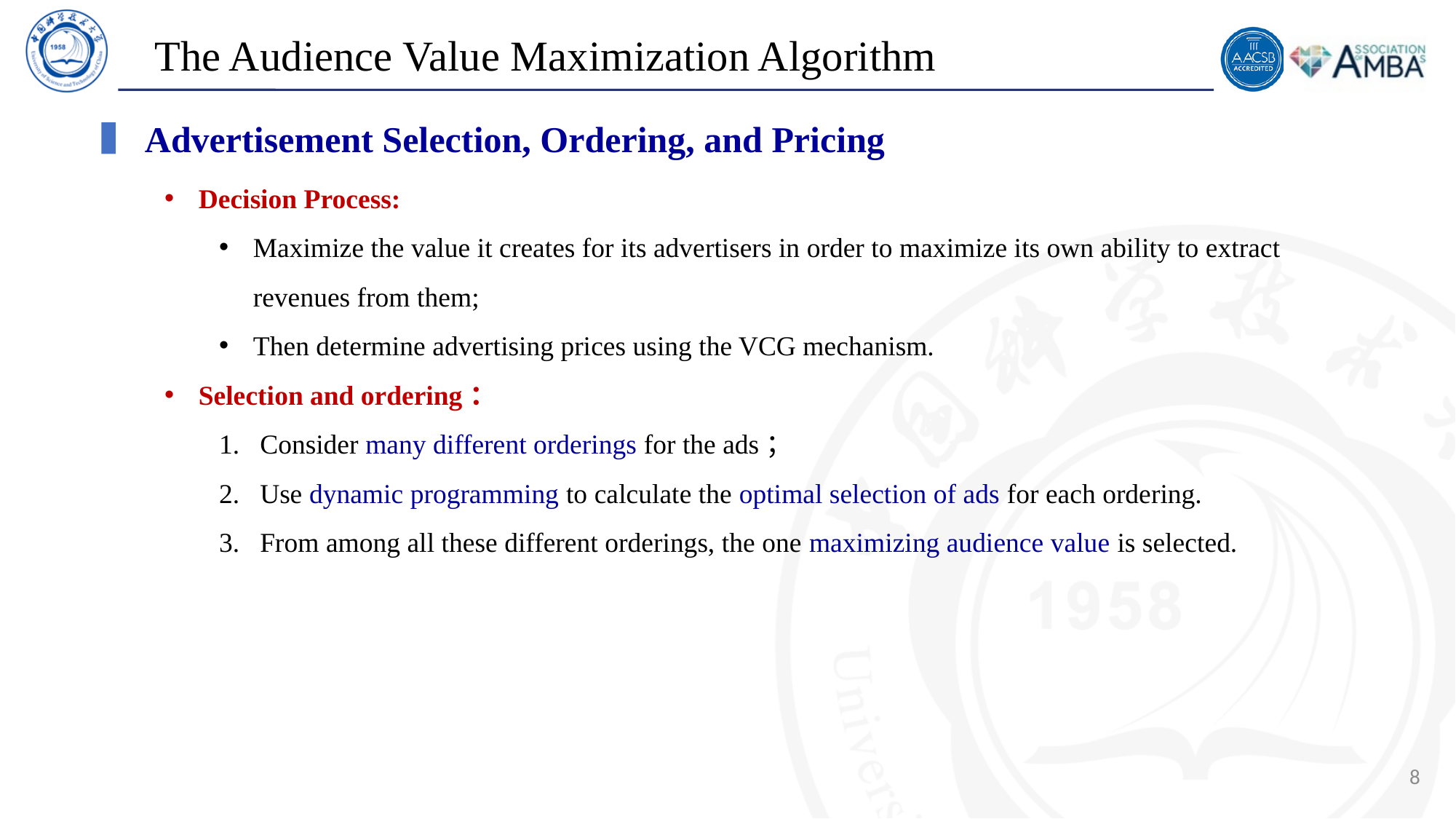

# The Audience Value Maximization Algorithm
Advertisement Selection, Ordering, and Pricing

Decision Process:
Maximize the value it creates for its advertisers in order to maximize its own ability to extract revenues from them;
Then determine advertising prices using the VCG mechanism.
Selection and ordering：
Consider many different orderings for the ads；
Use dynamic programming to calculate the optimal selection of ads for each ordering.
From among all these different orderings, the one maximizing audience value is selected.
8